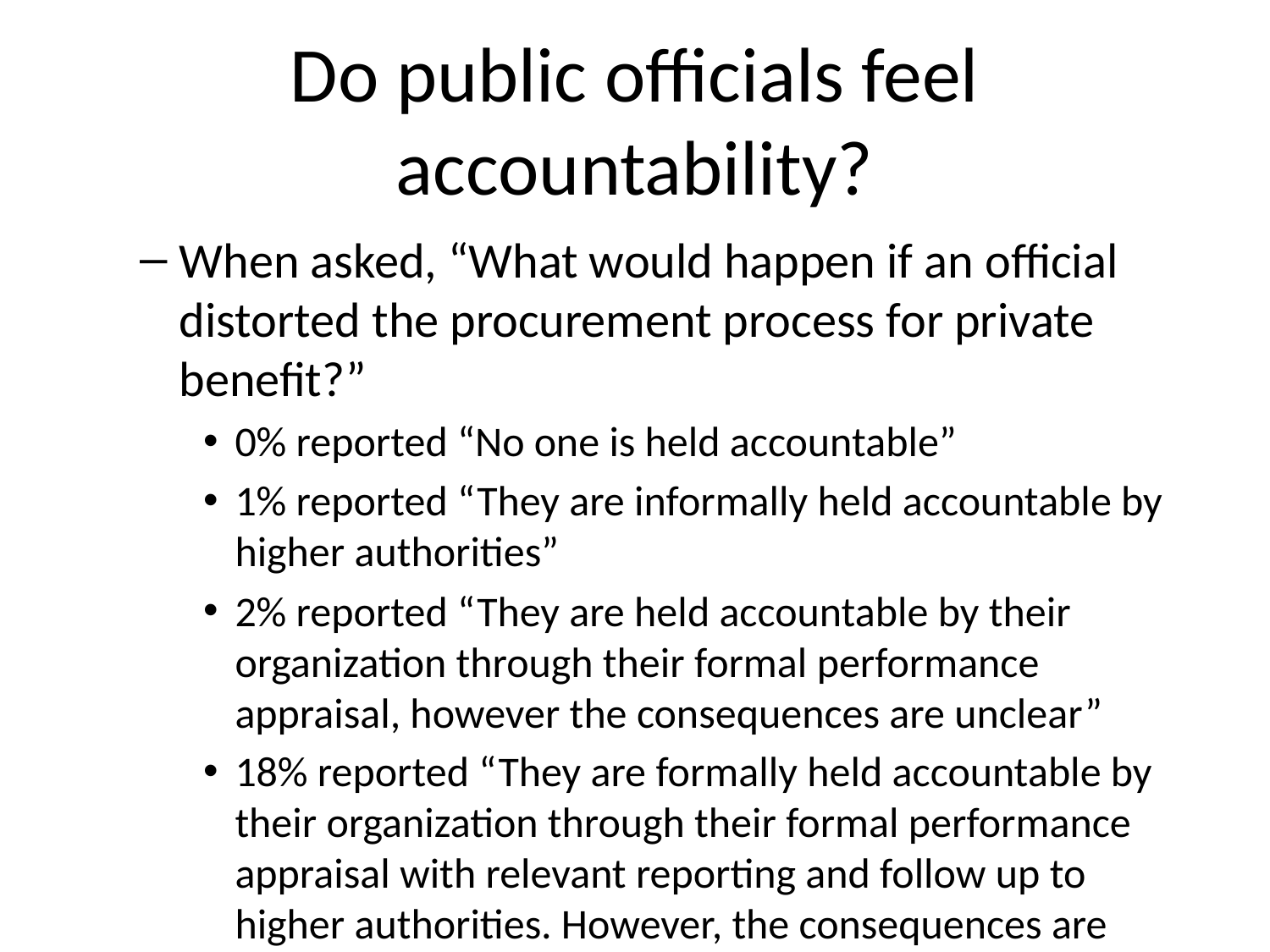

# Do public officials feel accountability?
When asked, “What would happen if an official distorted the procurement process for private benefit?”
0% reported “No one is held accountable”
1% reported “They are informally held accountable by higher authorities”
2% reported “They are held accountable by their organization through their formal performance appraisal, however the consequences are unclear”
18% reported “They are formally held accountable by their organization through their formal performance appraisal with relevant reporting and follow up to higher authorities. However, the consequences are unclear”
79% reported “They are formally held accountable by their organization through their formal performance appraisal with relevant reporting and follow up to higher authorities. There are clear consequences”